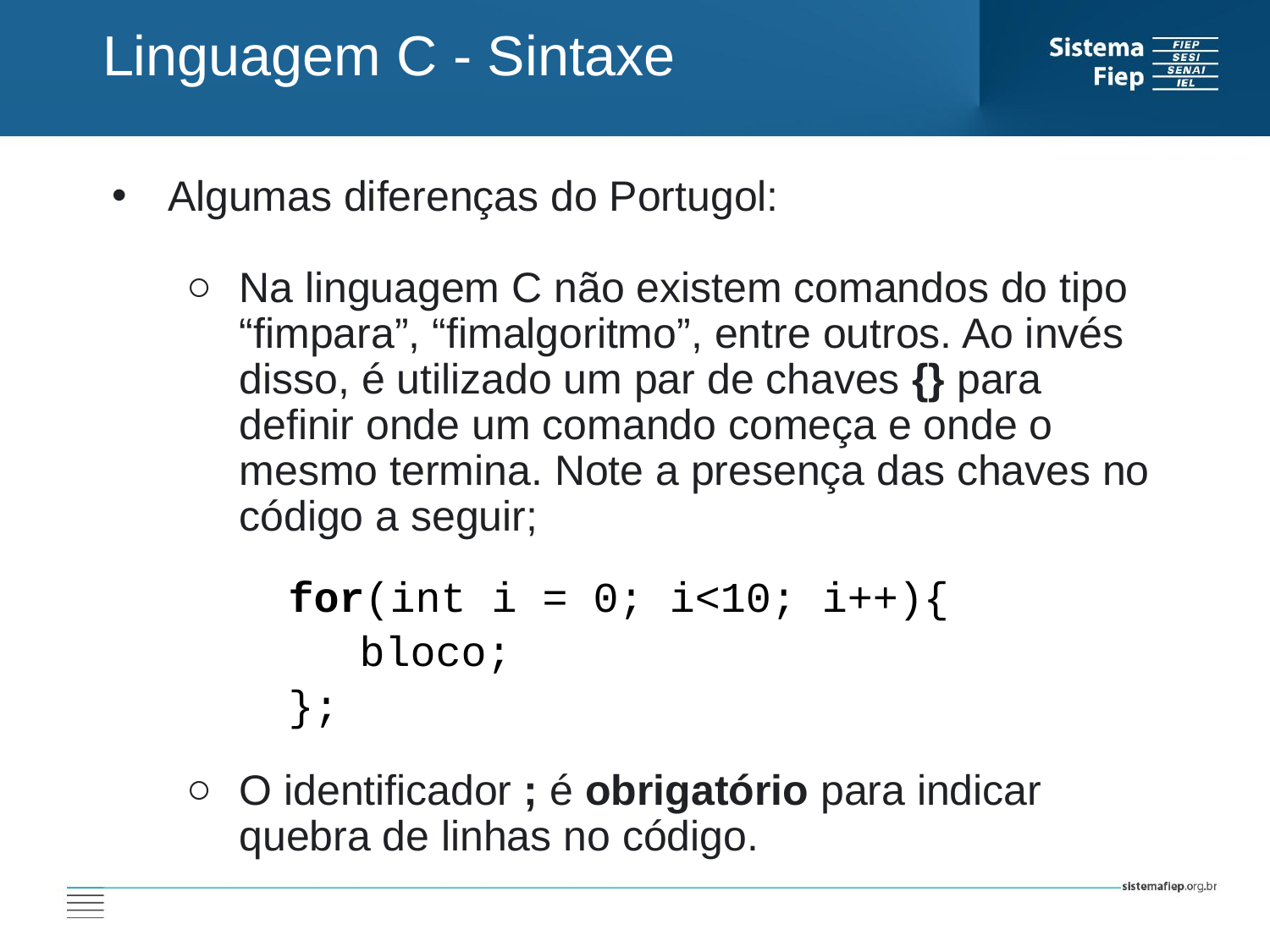

Linguagem C - Sintaxe

  Algumas diferenças do Portugol:

Na linguagem C não existem comandos do tipo “fimpara”, “fimalgoritmo”, entre outros. Ao invés disso, é utilizado um par de chaves {} para definir onde um comando começa e onde o mesmo termina. Note a presença das chaves no código a seguir;

O identificador ; é obrigatório para indicar quebra de linhas no código.

for(int i = 0; i<10; i++){
      bloco;
};
AT